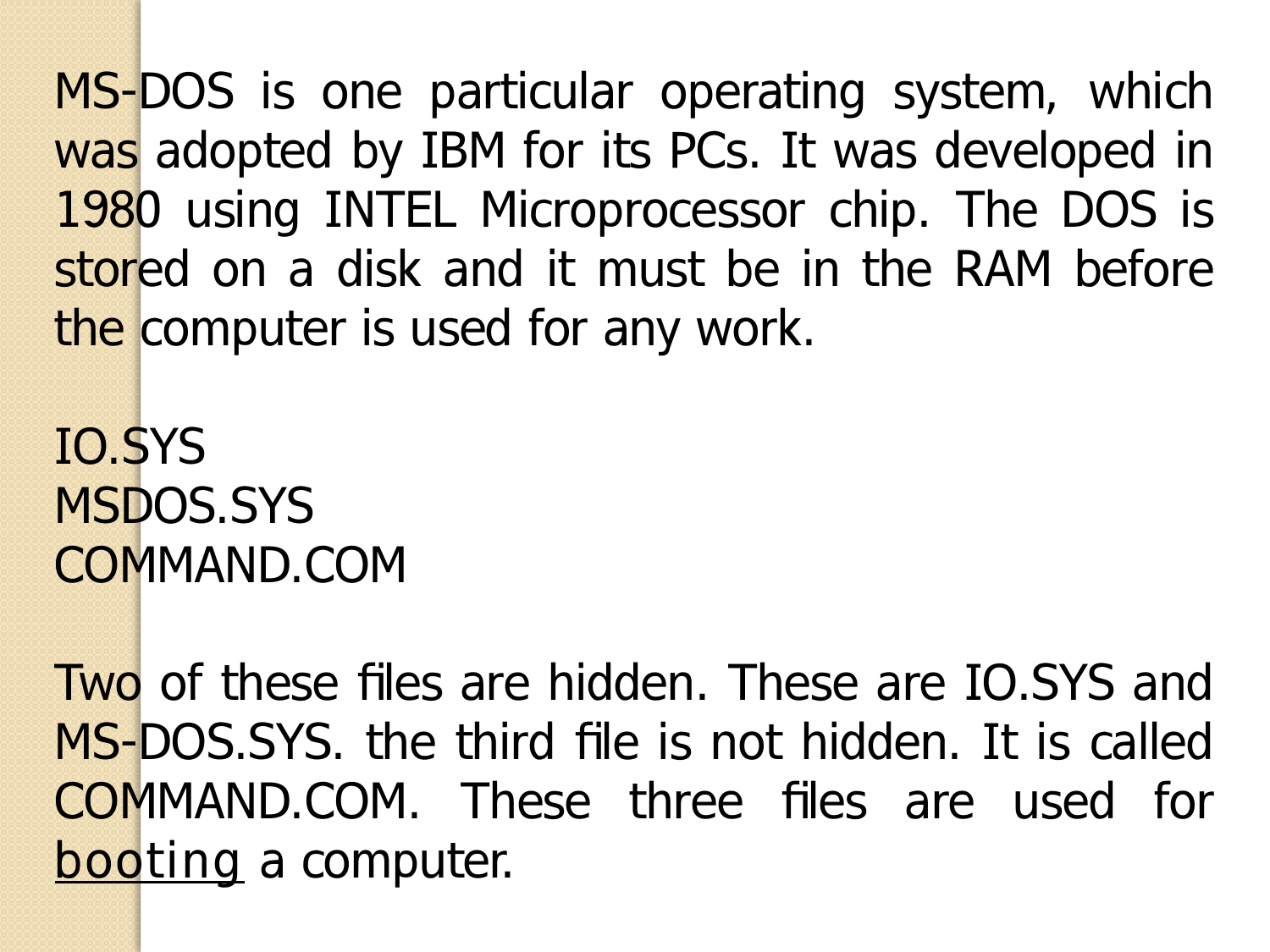

MS-DOS is one particular operating system, which was adopted by IBM for its PCs. It was developed in 1980 using INTEL Microprocessor chip. The DOS is stored on a disk and it must be in the RAM before the computer is used for any work.

IO.SYS
MSDOS.SYS
COMMAND.COM

Two of these files are hidden. These are IO.SYS and MS-DOS.SYS. the third file is not hidden. It is called COMMAND.COM. These three files are used for booting a computer.